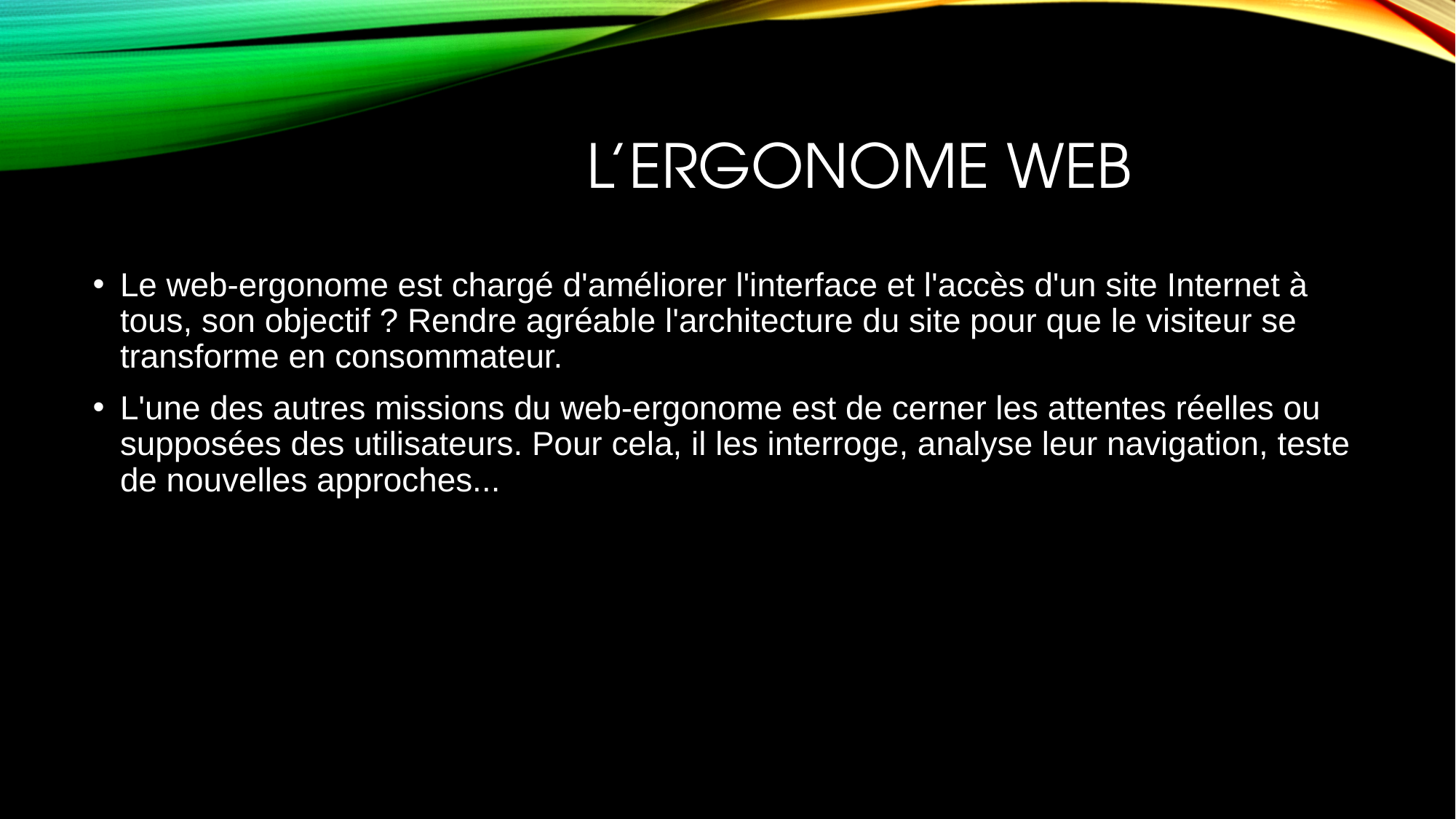

# L’ergonome web
Le web-ergonome est chargé d'améliorer l'interface et l'accès d'un site Internet à tous, son objectif ? Rendre agréable l'architecture du site pour que le visiteur se transforme en consommateur.
L'une des autres missions du web-ergonome est de cerner les attentes réelles ou supposées des utilisateurs. Pour cela, il les interroge, analyse leur navigation, teste de nouvelles approches...